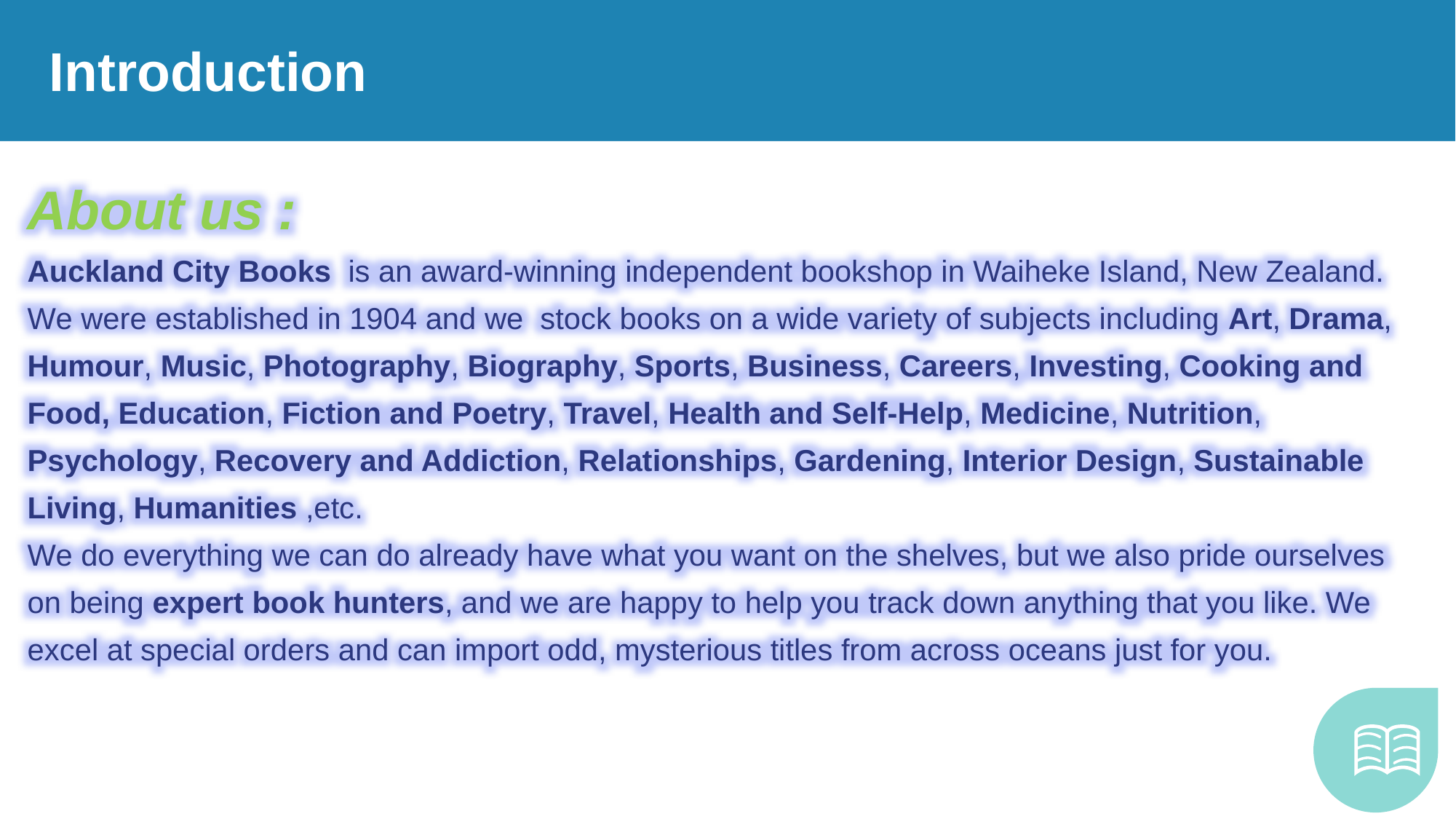

Introduction
About us :
Auckland City Books  is an award-winning independent bookshop in Waiheke Island, New Zealand. We were established in 1904 and we  stock books on a wide variety of subjects including Art, Drama, Humour, Music, Photography, Biography, Sports, Business, Careers, Investing, Cooking and Food, Education, Fiction and Poetry, Travel, Health and Self-Help, Medicine, Nutrition, Psychology, Recovery and Addiction, Relationships, Gardening, Interior Design, Sustainable Living, Humanities ,etc.
We do everything we can do already have what you want on the shelves, but we also pride ourselves on being expert book hunters, and we are happy to help you track down anything that you like. We excel at special orders and can import odd, mysterious titles from across oceans just for you.